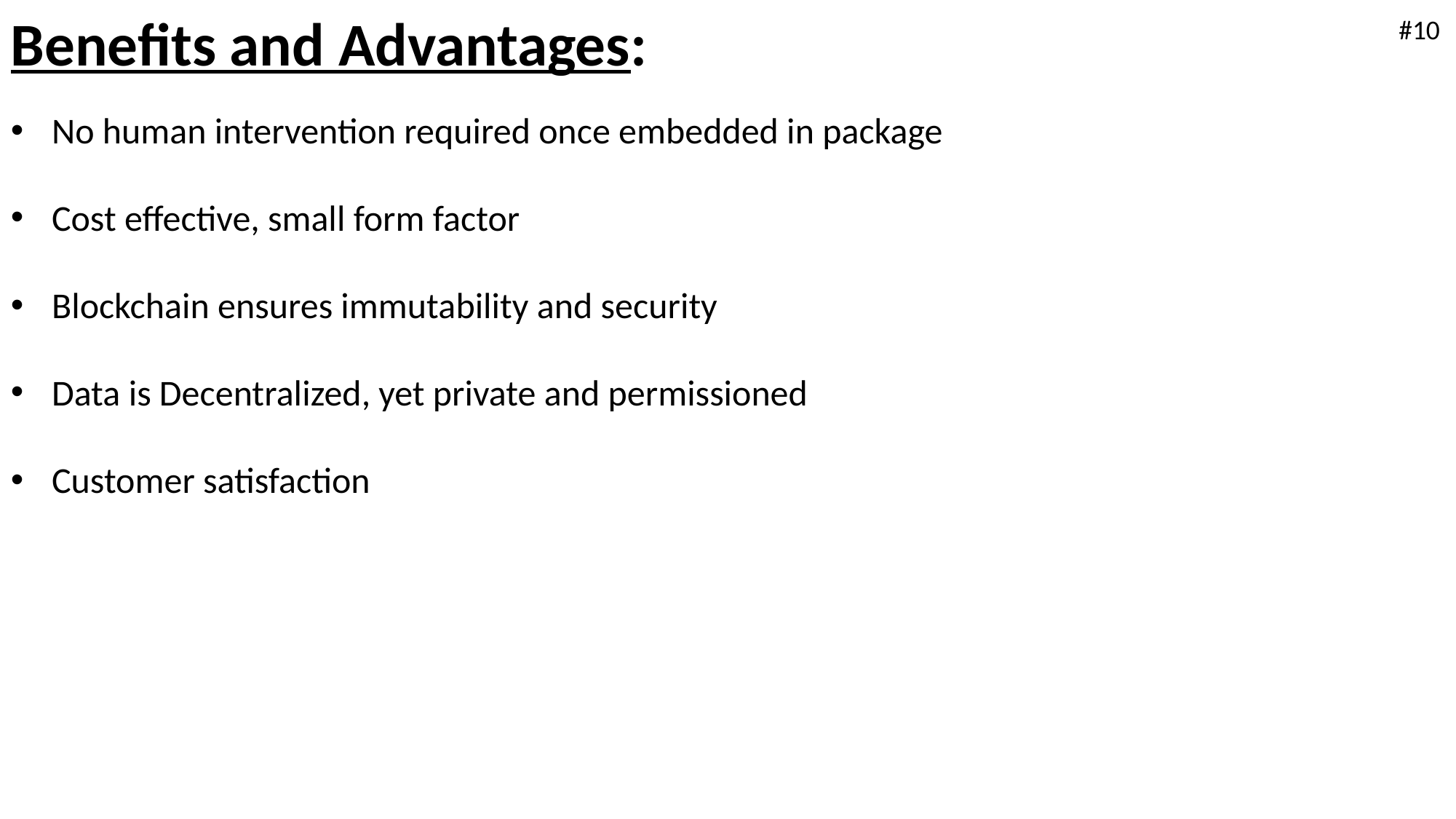

Benefits and Advantages:
#10
No human intervention required once embedded in package

Cost effective, small form factor

Blockchain ensures immutability and security

Data is Decentralized, yet private and permissioned

Customer satisfaction